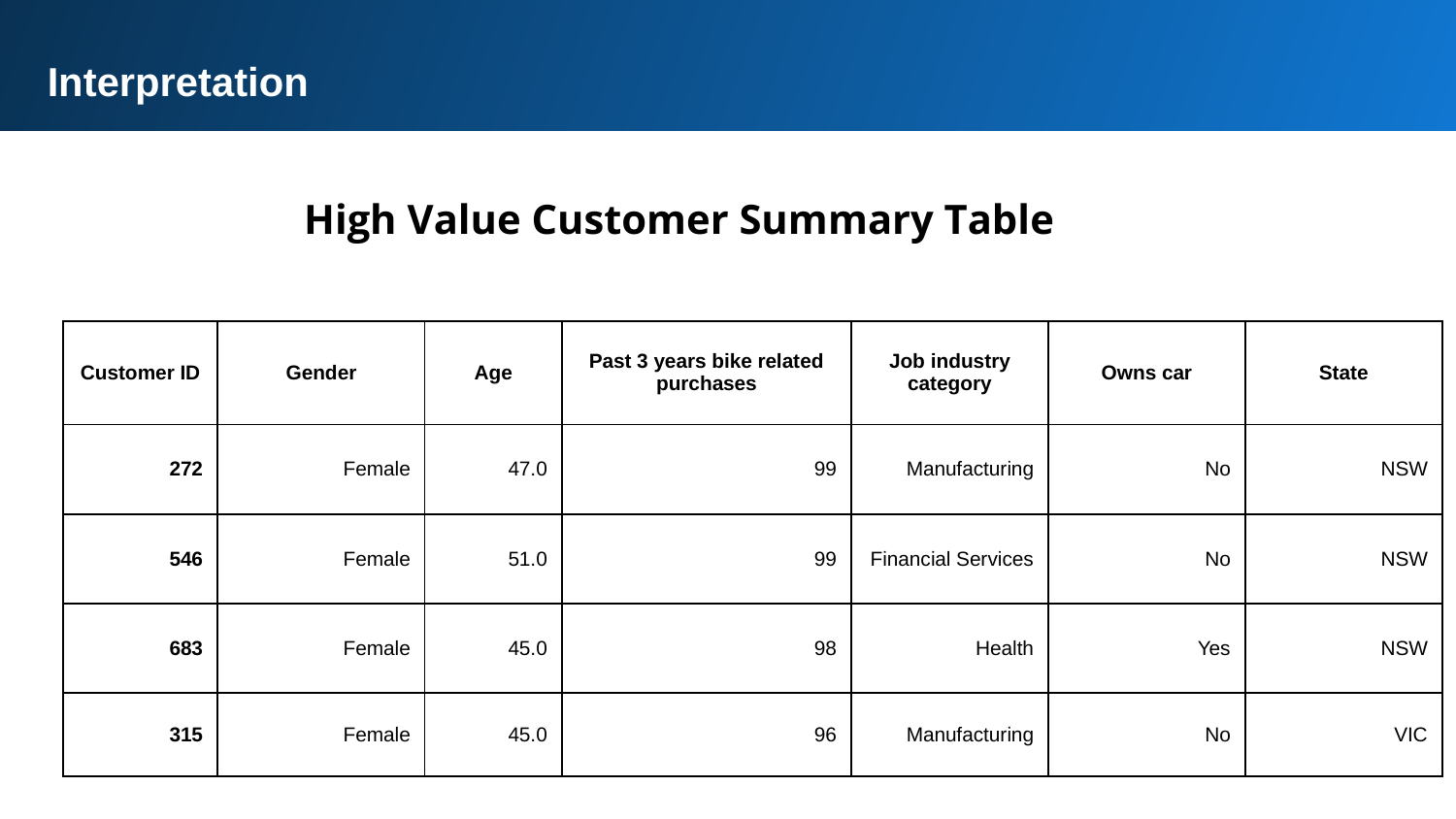

Interpretation
High Value Customer Summary Table
| Customer ID | Gender | Age | Past 3 years bike related purchases | Job industry category | Owns car | State |
| --- | --- | --- | --- | --- | --- | --- |
| 272 | Female | 47.0 | 99 | Manufacturing | No | NSW |
| 546 | Female | 51.0 | 99 | Financial Services | No | NSW |
| 683 | Female | 45.0 | 98 | Health | Yes | NSW |
| 315 | Female | 45.0 | 96 | Manufacturing | No | VIC |